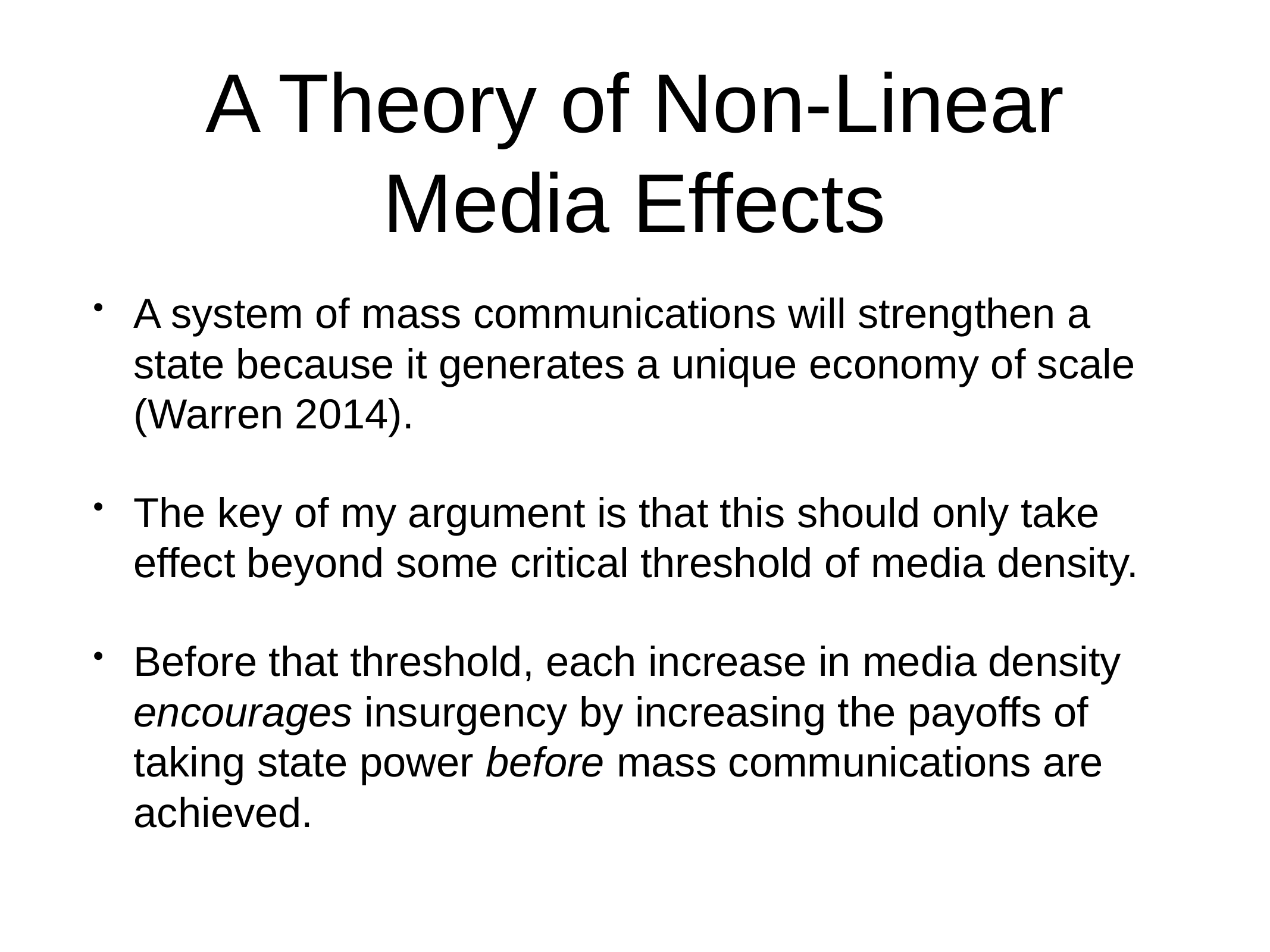

# A Theory of Non-Linear Media Effects
A system of mass communications will strengthen a state because it generates a unique economy of scale (Warren 2014).
The key of my argument is that this should only take effect beyond some critical threshold of media density.
Before that threshold, each increase in media density encourages insurgency by increasing the payoffs of taking state power before mass communications are achieved.